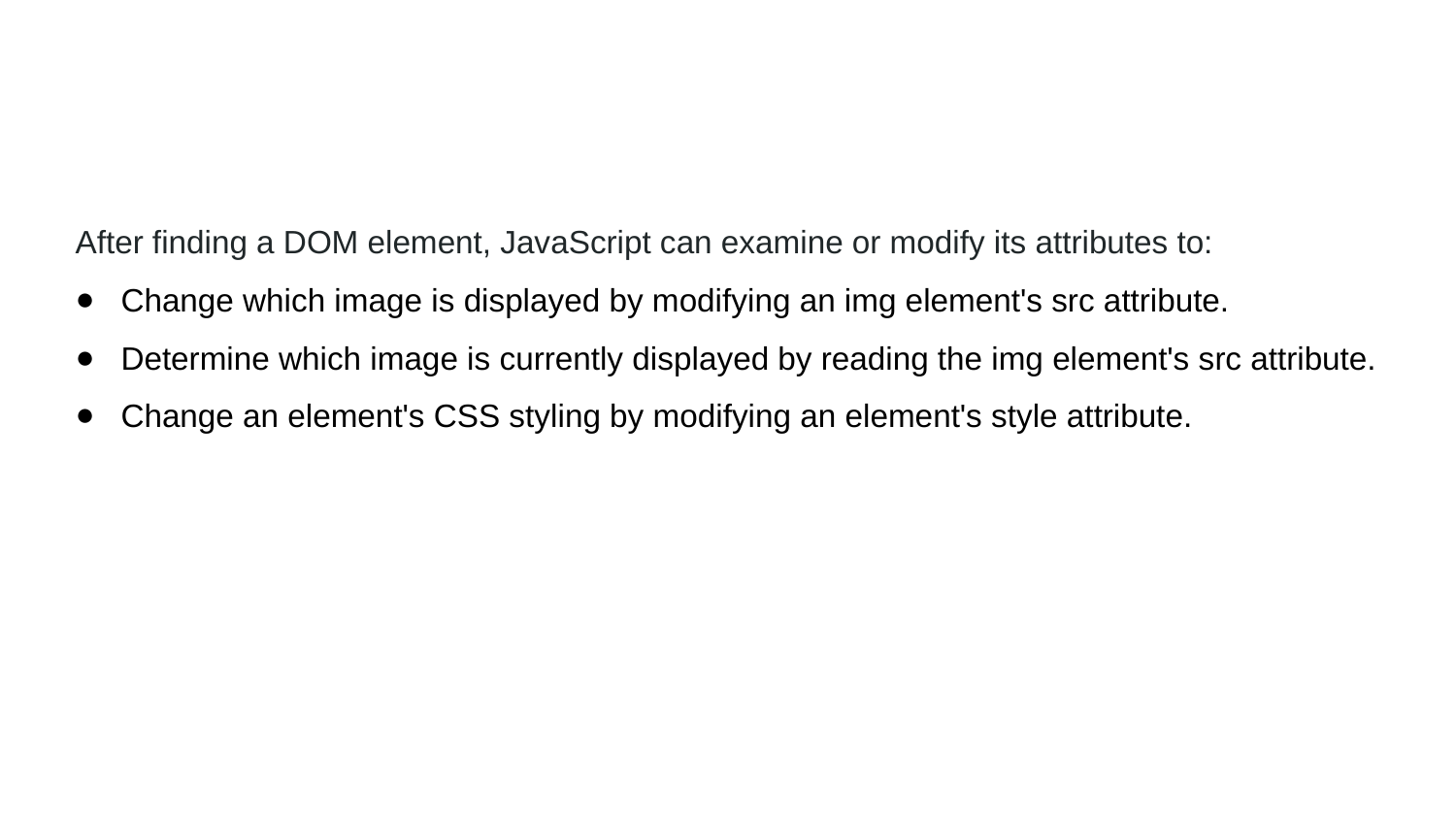

# Modifying DOM node attributes
After finding a DOM element, JavaScript can examine or modify its attributes to:
Change which image is displayed by modifying an img element's src attribute.
Determine which image is currently displayed by reading the img element's src attribute.
Change an element's CSS styling by modifying an element's style attribute.